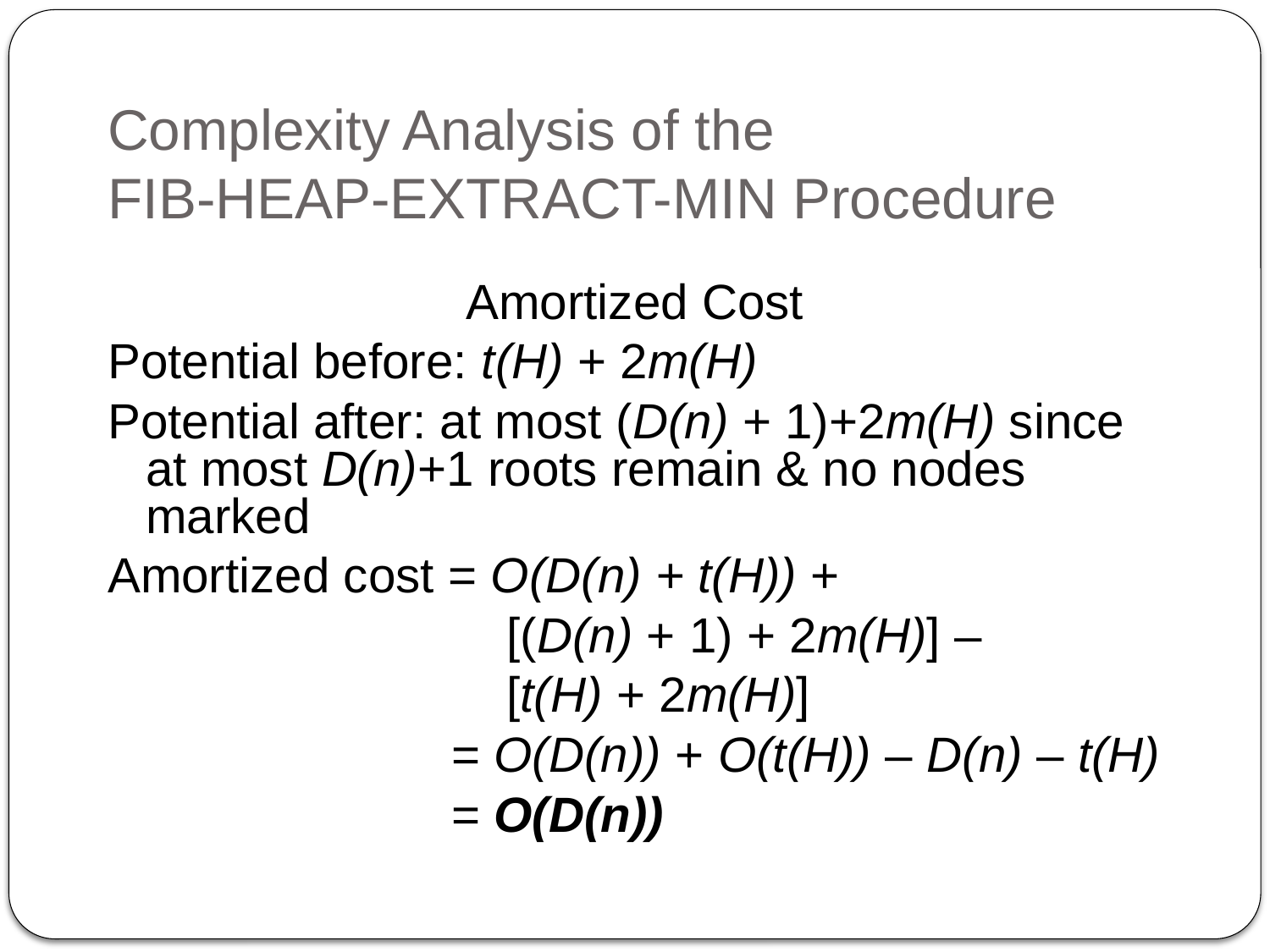

# Complexity Analysis of the FIB-HEAP-EXTRACT-MIN Procedure
Amortized Cost
Potential before: t(H) + 2m(H)
Potential after: at most (D(n) + 1)+2m(H) since at most D(n)+1 roots remain & no nodes marked
Amortized cost = O(D(n) + t(H)) +
                             [(D(n) + 1) + 2m(H)] –
                             [t(H) + 2m(H)]
                         = O(D(n)) + O(t(H)) – D(n) – t(H)
                         = O(D(n))